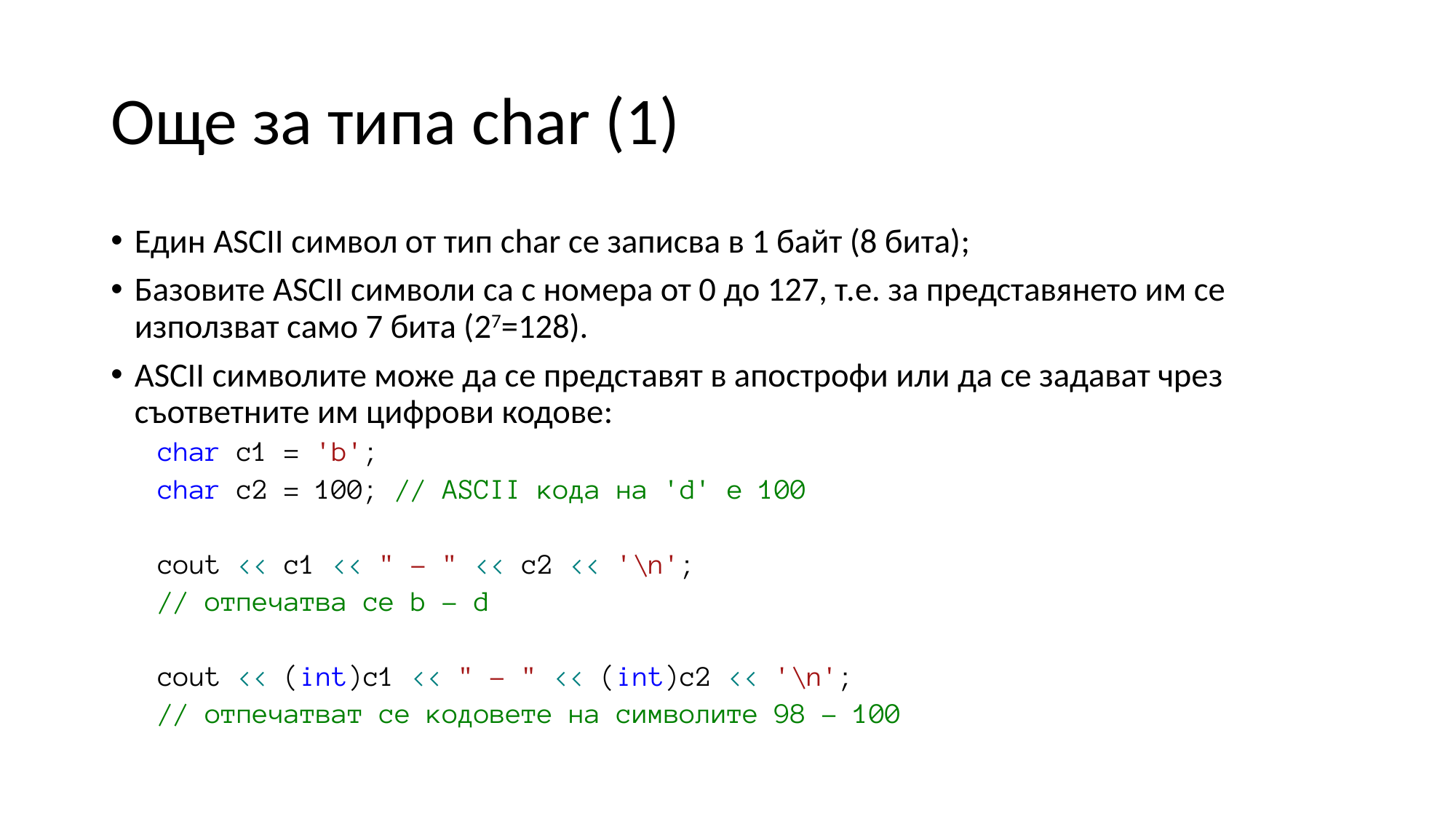

# Още за типа char (1)
Един ASCII символ от тип char се записва в 1 байт (8 бита);
Базовите ASCII символи са с номера от 0 до 127, т.е. за представянето им се използват само 7 бита (27=128).
ASCII символите може да се представят в апострофи или да се задават чрез съответните им цифрови кодове:
char c1 = 'b';
char c2 = 100; // ASCII кода на 'd' e 100

cout << c1 << " - " << c2 << '\n';
// отпечатва се b - d

cout << (int)c1 << " - " << (int)c2 << '\n';
// отпечатват се кодовете на символите 98 - 100